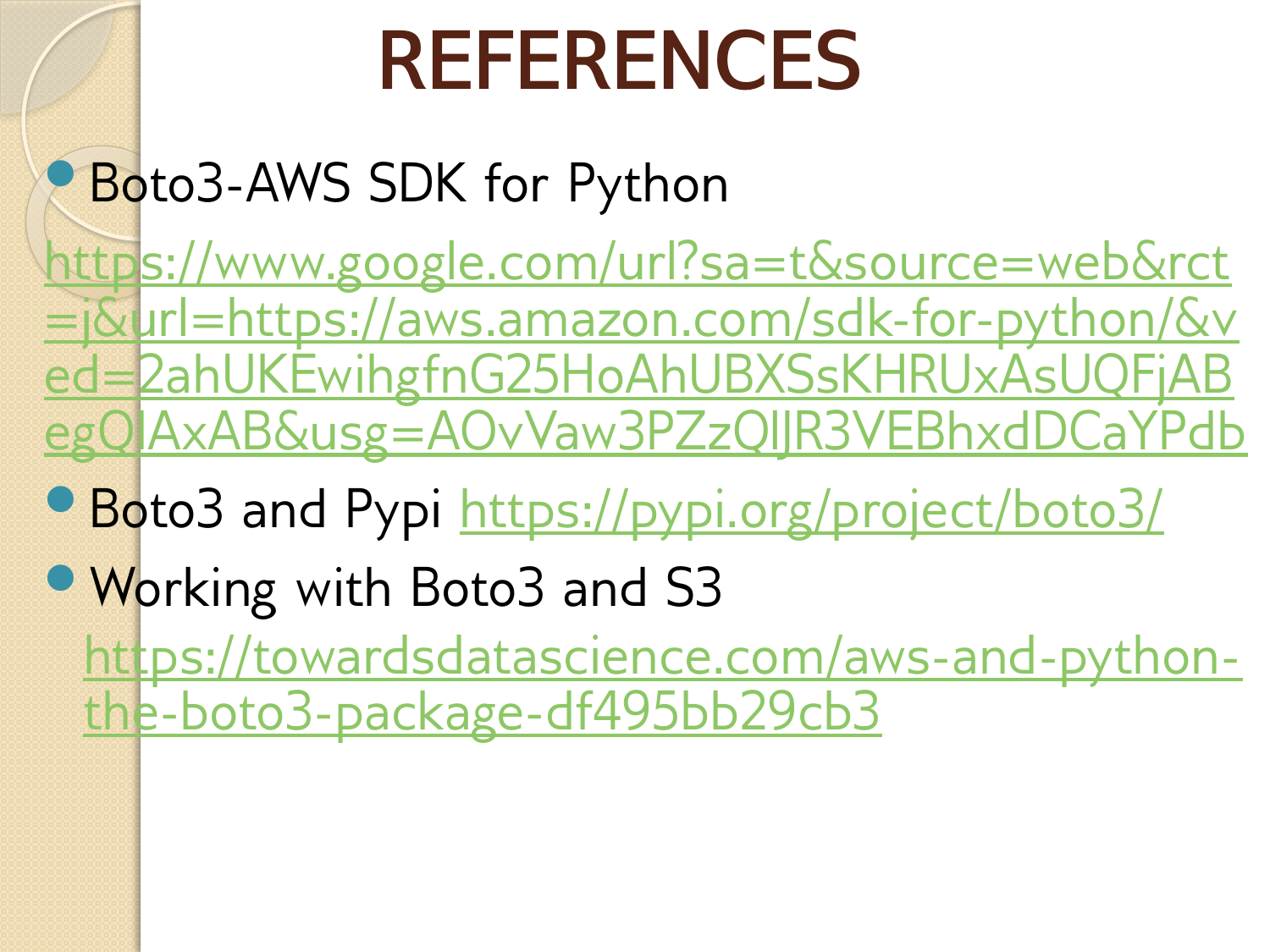

# REFERENCES
Boto3-AWS SDK for Python
https://www.google.com/url?sa=t&source=web&rct=j&url=https://aws.amazon.com/sdk-for-python/&ved=2ahUKEwihgfnG25HoAhUBXSsKHRUxAsUQFjABegQIAxAB&usg=AOvVaw3PZzQlJR3VEBhxdDCaYPdb
Boto3 and Pypi https://pypi.org/project/boto3/
Working with Boto3 and S3 https://towardsdatascience.com/aws-and-python-the-boto3-package-df495bb29cb3